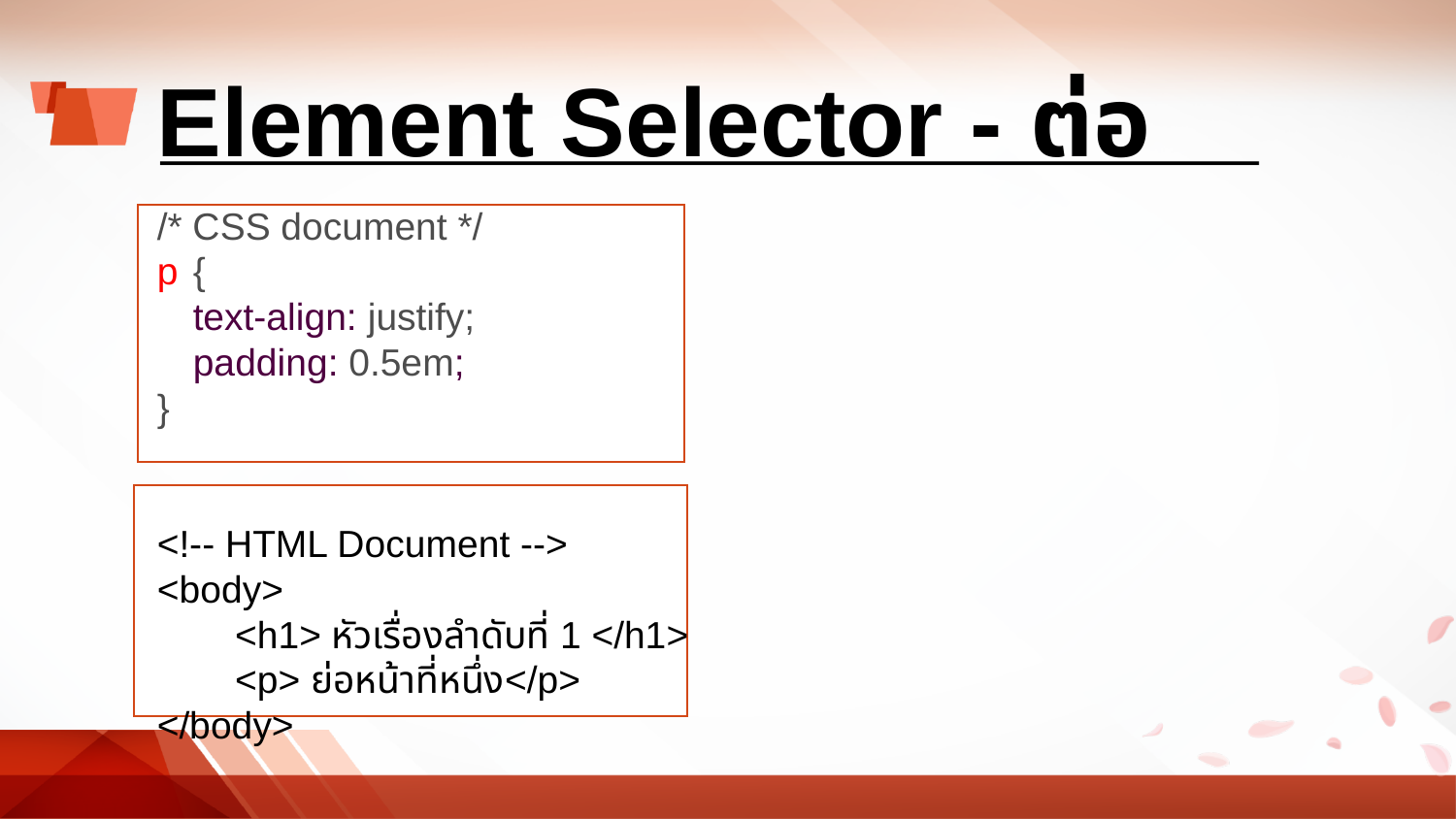

# Element Selector - ต่อ
/* CSS document */
p	{
	text-align: justify;
	padding: 0.5em;
}

<!-- HTML Document -->
<body>
<h1> หัวเรื่องลำดับที่ 1 </h1>
<p> ย่อหน้าที่หนึ่ง</p>
</body>

29